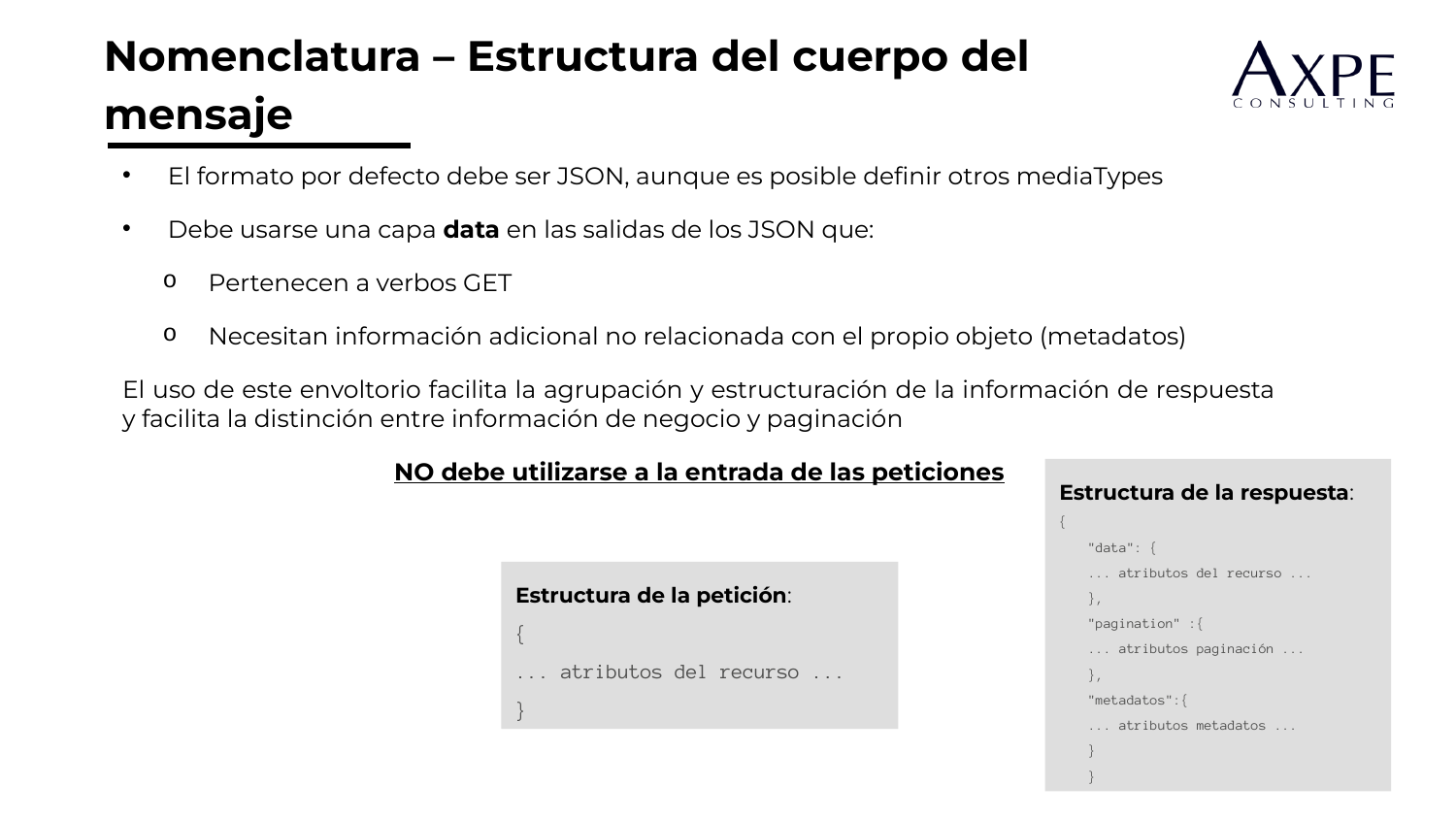

Nomenclatura – Estructura del cuerpo del mensaje
El formato por defecto debe ser JSON, aunque es posible definir otros mediaTypes
Debe usarse una capa data en las salidas de los JSON que:
Pertenecen a verbos GET
Necesitan información adicional no relacionada con el propio objeto (metadatos)
El uso de este envoltorio facilita la agrupación y estructuración de la información de respuesta y facilita la distinción entre información de negocio y paginación
NO debe utilizarse a la entrada de las peticiones
Estructura de la respuesta:
{
"data": {
... atributos del recurso ...
},
"pagination" :{
... atributos paginación ...
},
"metadatos":{
... atributos metadatos ...
}
}
Estructura de la petición:
{
... atributos del recurso ...
}